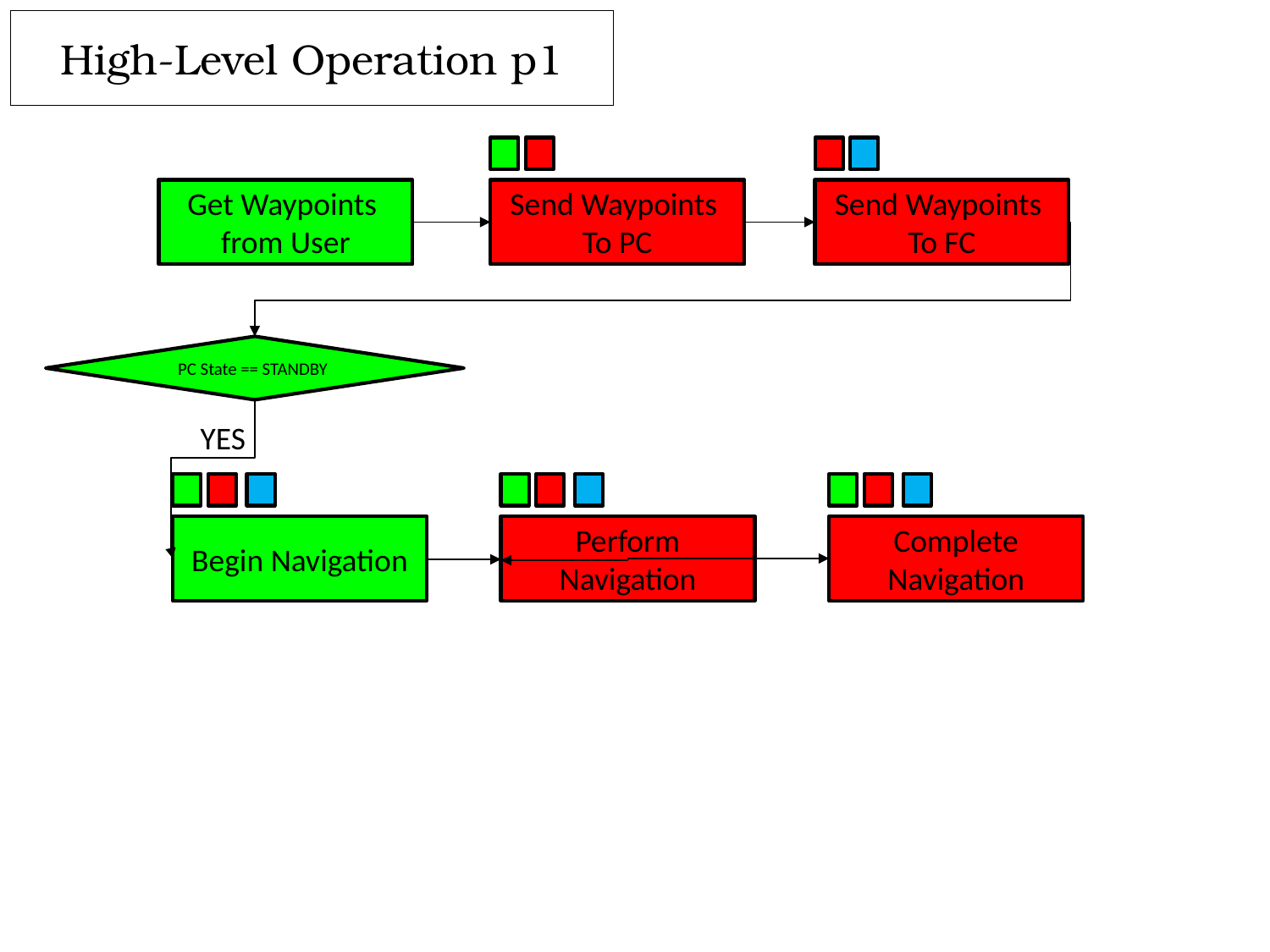

# High-Level Operation p1

Get Waypoints  from User
Send Waypoints
To PC
Send Waypoints
To FC
PC State == STANDBY
YES

Begin Navigation
Perform
Navigation
Complete
Navigation